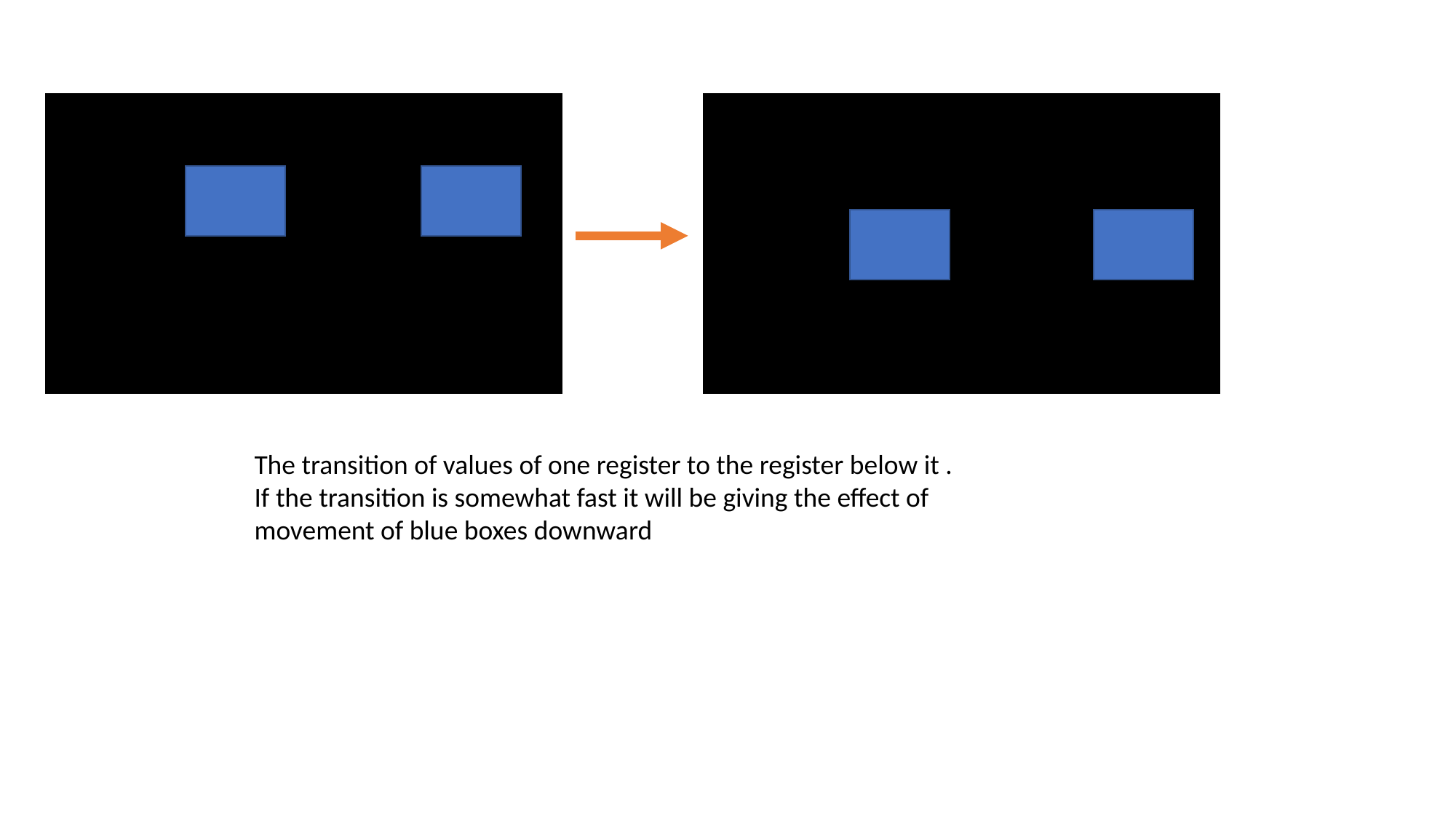

The transition of values of one register to the register below it .
If the transition is somewhat fast it will be giving the effect of movement of blue boxes downward